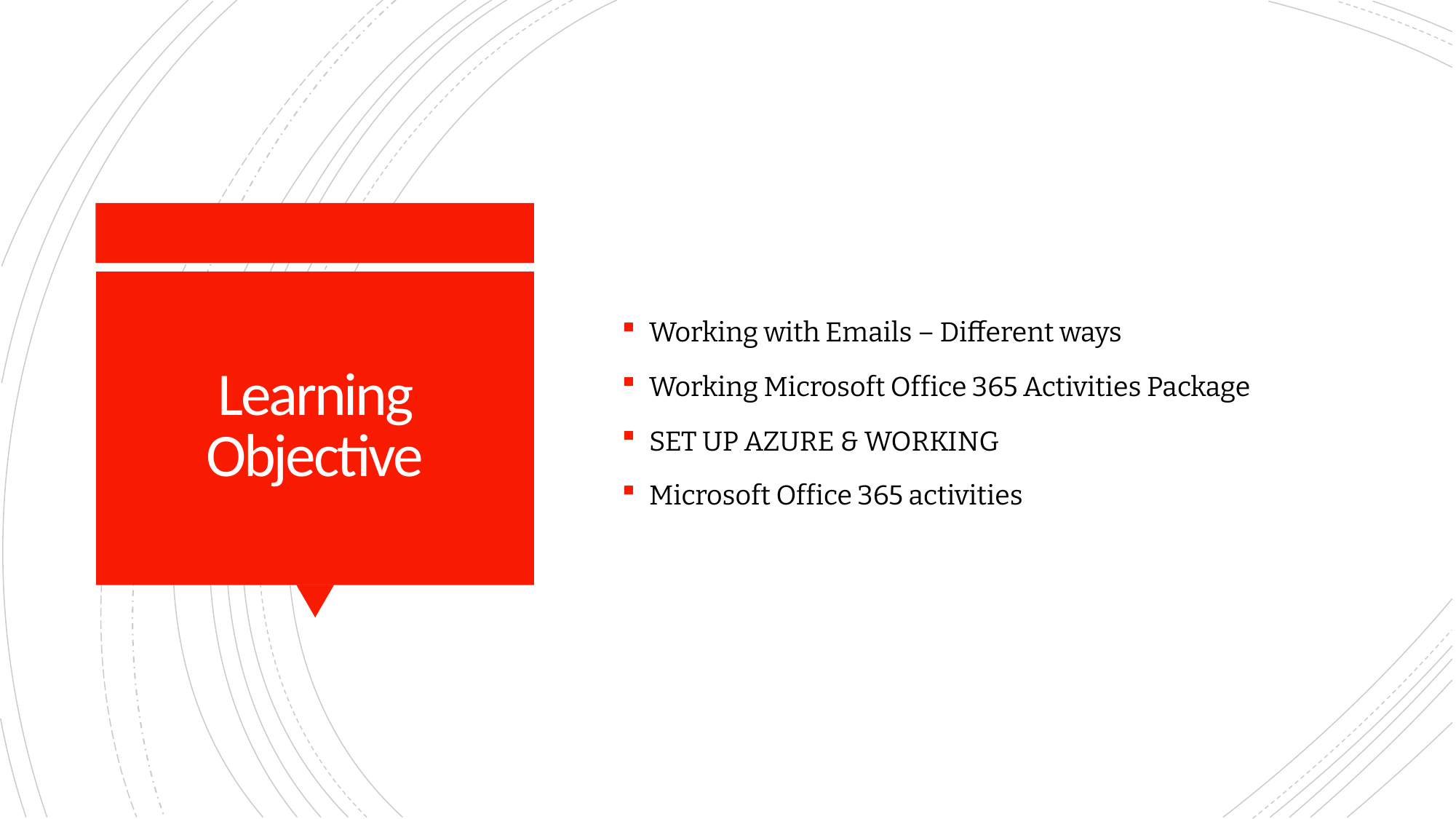

Working with Emails – Different ways
Working Microsoft Office 365 Activities Package
SET UP AZURE & WORKING
Microsoft Office 365 activities
# Learning Objective